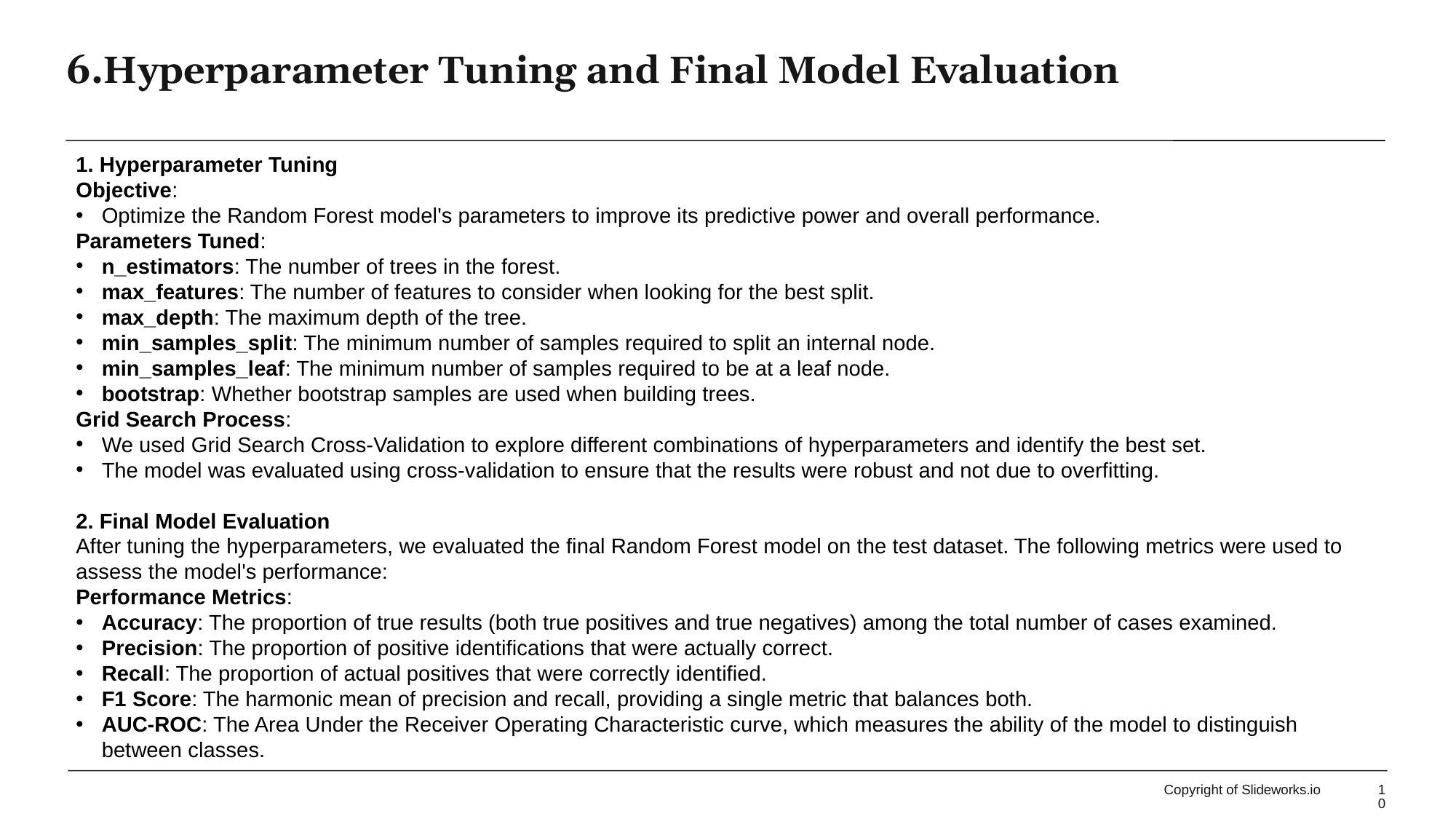

# 6.Hyperparameter Tuning and Final Model Evaluation
1. Hyperparameter Tuning
Objective:
Optimize the Random Forest model's parameters to improve its predictive power and overall performance.
Parameters Tuned:
n_estimators: The number of trees in the forest.
max_features: The number of features to consider when looking for the best split.
max_depth: The maximum depth of the tree.
min_samples_split: The minimum number of samples required to split an internal node.
min_samples_leaf: The minimum number of samples required to be at a leaf node.
bootstrap: Whether bootstrap samples are used when building trees.
Grid Search Process:
We used Grid Search Cross-Validation to explore different combinations of hyperparameters and identify the best set.
The model was evaluated using cross-validation to ensure that the results were robust and not due to overfitting.

2. Final Model Evaluation
After tuning the hyperparameters, we evaluated the final Random Forest model on the test dataset. The following metrics were used to assess the model's performance:
Performance Metrics:
Accuracy: The proportion of true results (both true positives and true negatives) among the total number of cases examined.
Precision: The proportion of positive identifications that were actually correct.
Recall: The proportion of actual positives that were correctly identified.
F1 Score: The harmonic mean of precision and recall, providing a single metric that balances both.
AUC-ROC: The Area Under the Receiver Operating Characteristic curve, which measures the ability of the model to distinguish between classes.

Copyright of Slideworks.io
10